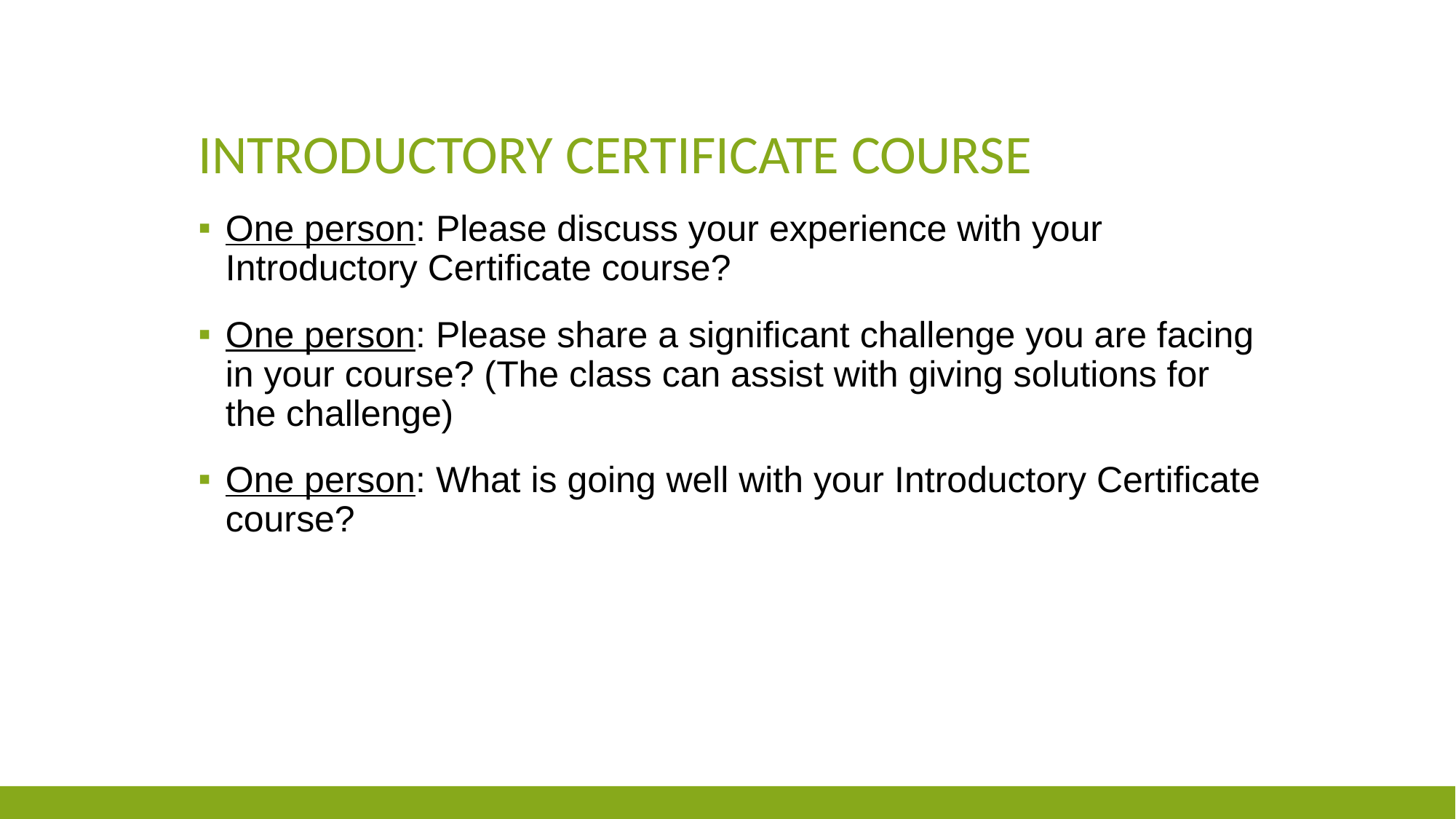

# Introductory Certificate Course
One person: Please discuss your experience with your Introductory Certificate course?
One person: Please share a significant challenge you are facing in your course? (The class can assist with giving solutions for the challenge)
One person: What is going well with your Introductory Certificate course?